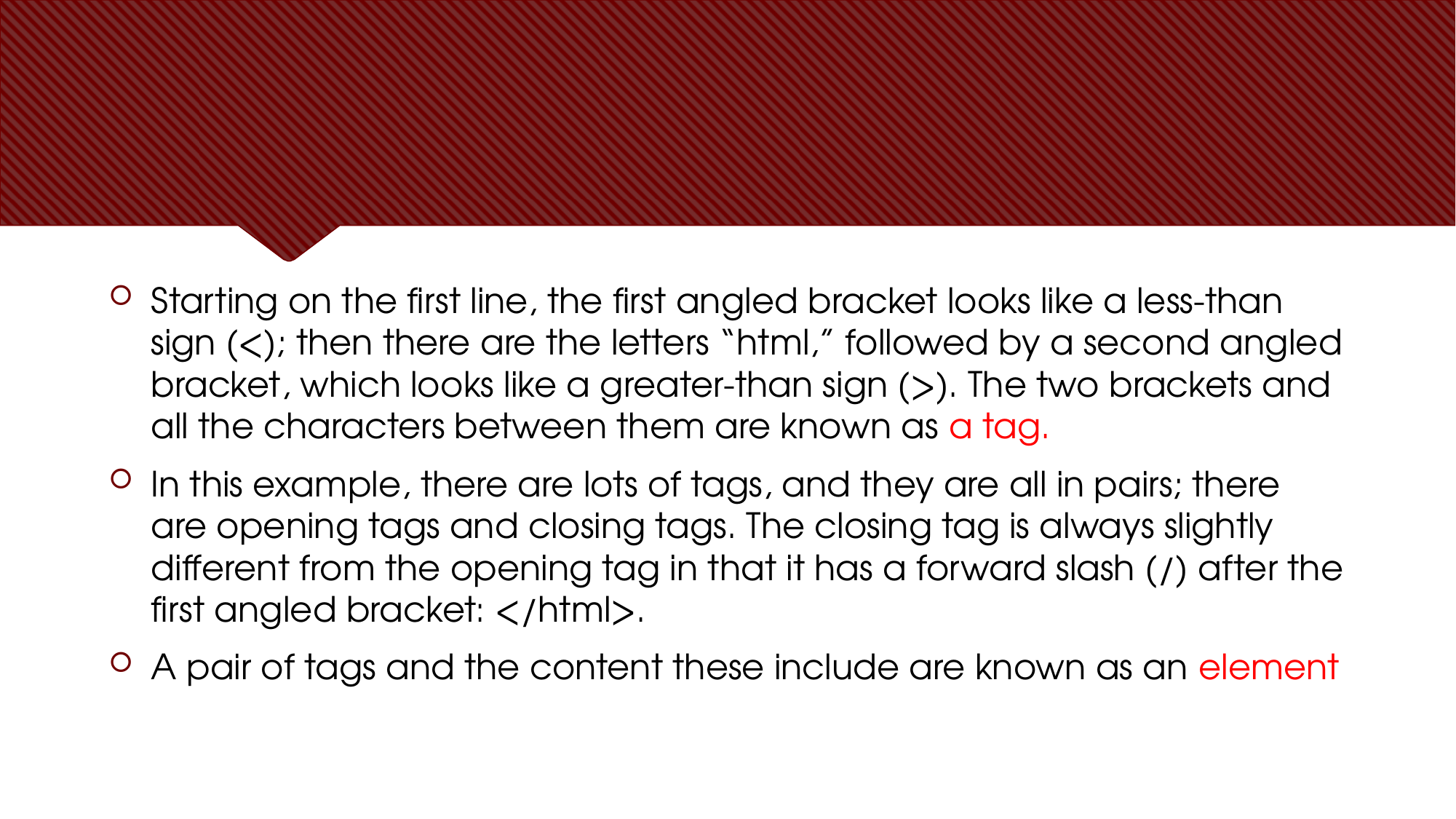

#
Starting on the first line, the first angled bracket looks like a less-than sign (<); then there are the letters “html,” followed by a second angled bracket, which looks like a greater-than sign (>). The two brackets and all the characters between them are known as a tag.
In this example, there are lots of tags, and they are all in pairs; there are opening tags and closing tags. The closing tag is always slightly different from the opening tag in that it has a forward slash (/) after the first angled bracket: </html>.
A pair of tags and the content these include are known as an element